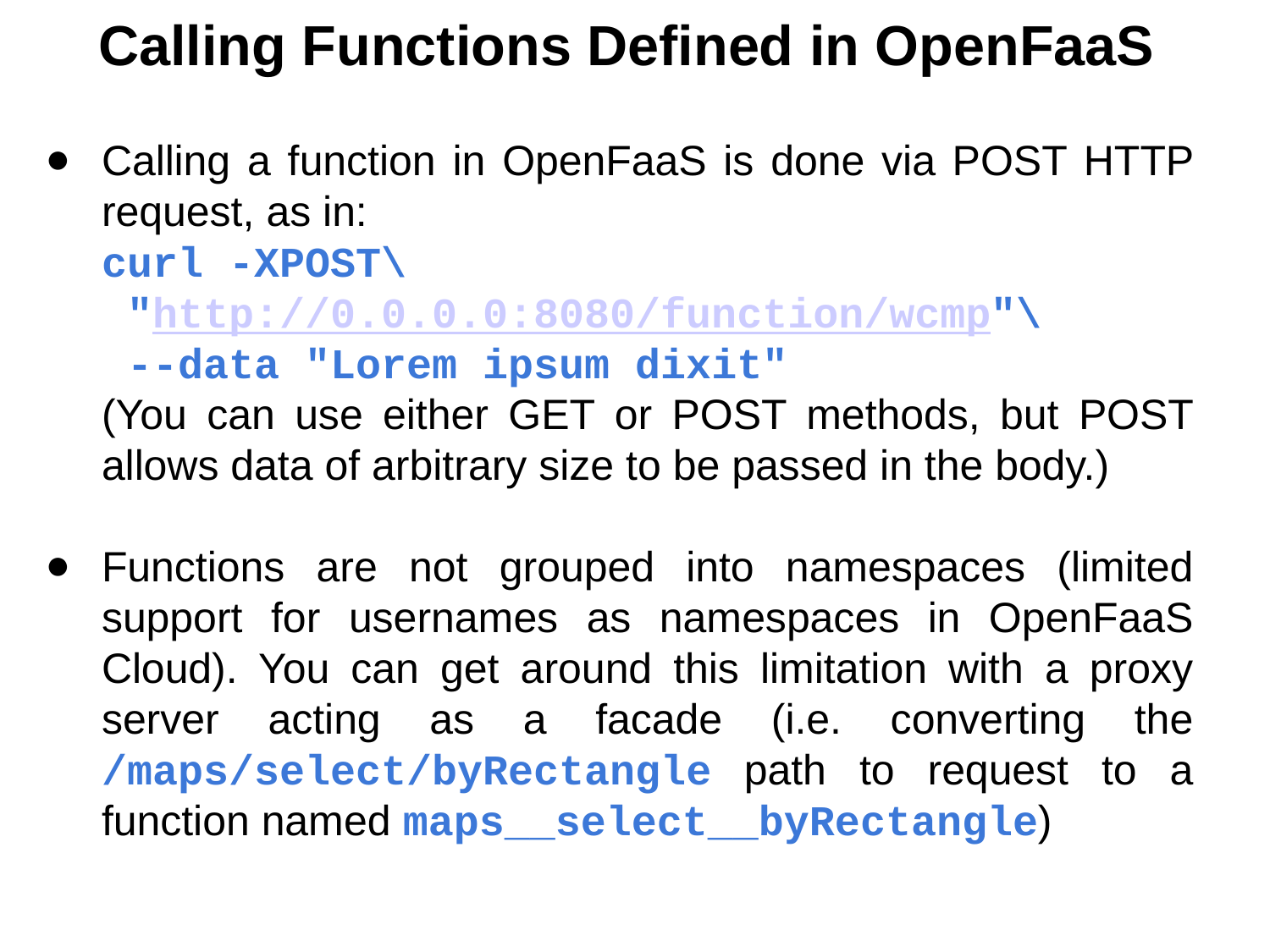

Calling Functions Defined in OpenFaaS

Calling a function in OpenFaaS is done via POST HTTP request, as in:
curl -XPOST\
 "http://0.0.0.0:8080/function/wcmp"\
 --data "Lorem ipsum dixit"
(You can use either GET or POST methods, but POST allows data of arbitrary size to be passed in the body.)

Functions are not grouped into namespaces (limited support for usernames as namespaces in OpenFaaS Cloud). You can get around this limitation with a proxy server acting as a facade (i.e. converting the /maps/select/byRectangle path to request to a function named maps__select__byRectangle)